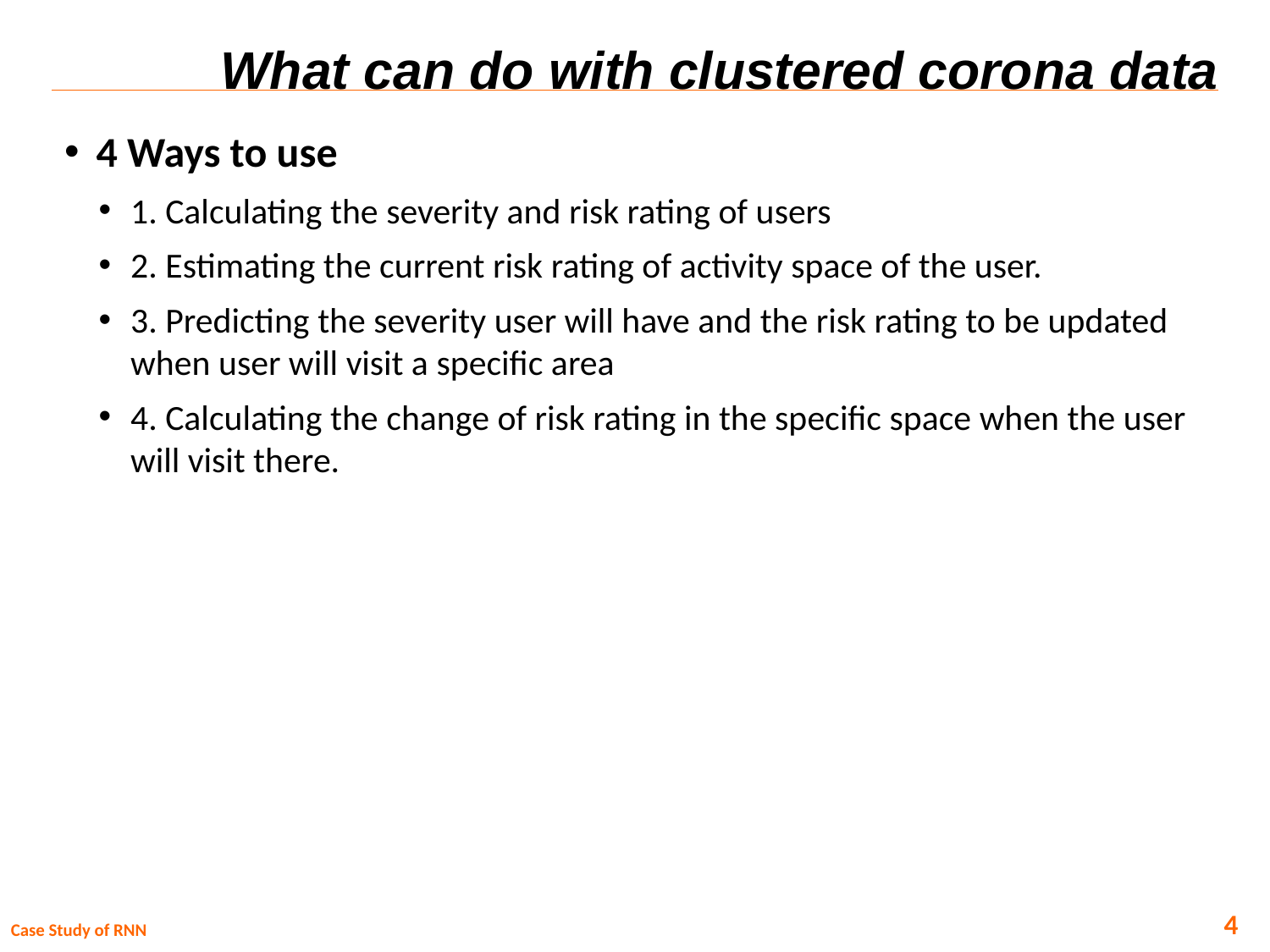

# What can do with clustered corona data
4 Ways to use
1. Calculating the severity and risk rating of users
2. Estimating the current risk rating of activity space of the user.
3. Predicting the severity user will have and the risk rating to be updated when user will visit a specific area
4. Calculating the change of risk rating in the specific space when the user will visit there.